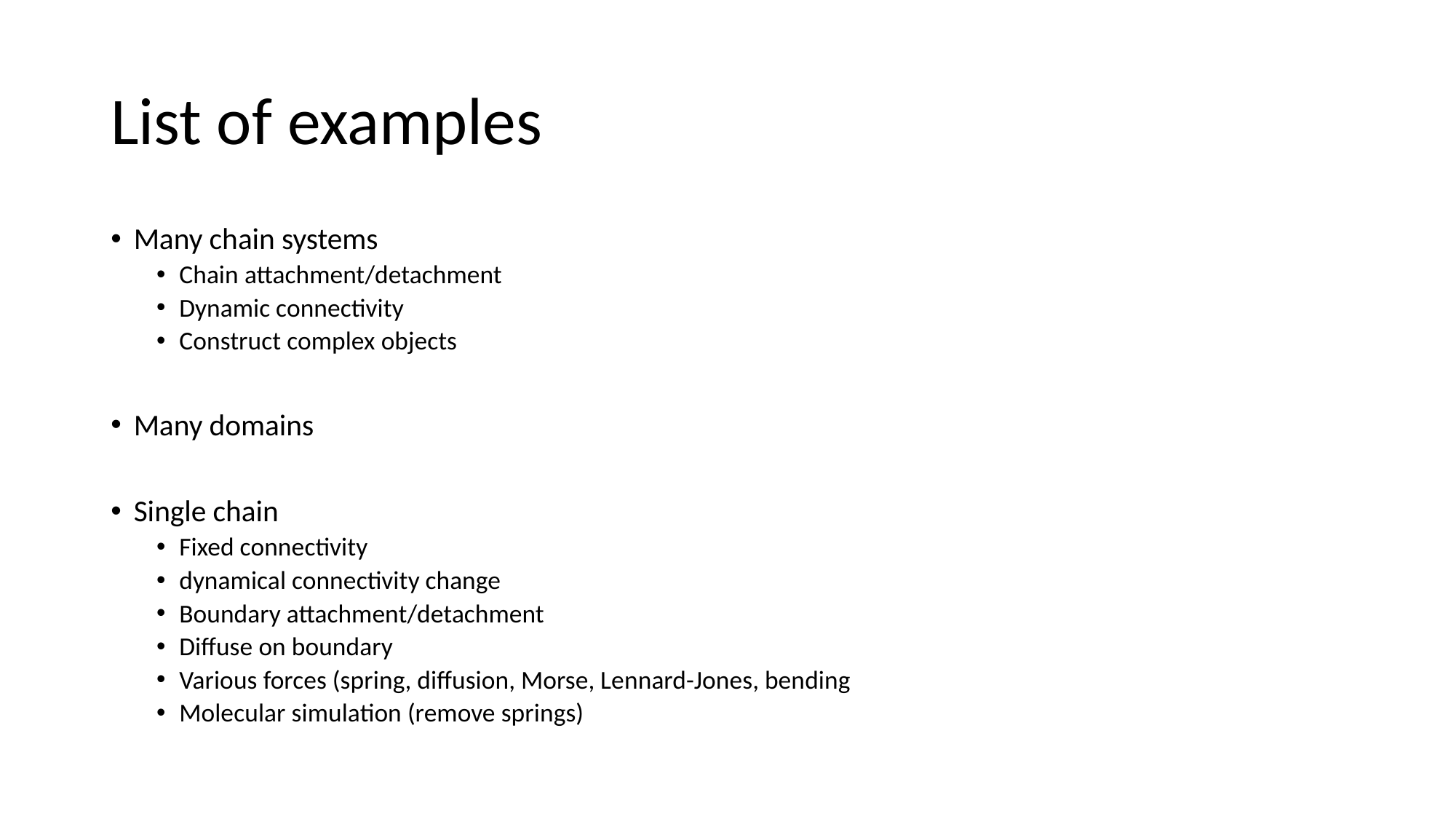

# List of examples
Many chain systems
Chain attachment/detachment
Dynamic connectivity
Construct complex objects

Many domains

Single chain
Fixed connectivity
dynamical connectivity change
Boundary attachment/detachment
Diffuse on boundary
Various forces (spring, diffusion, Morse, Lennard-Jones, bending
Molecular simulation (remove springs)